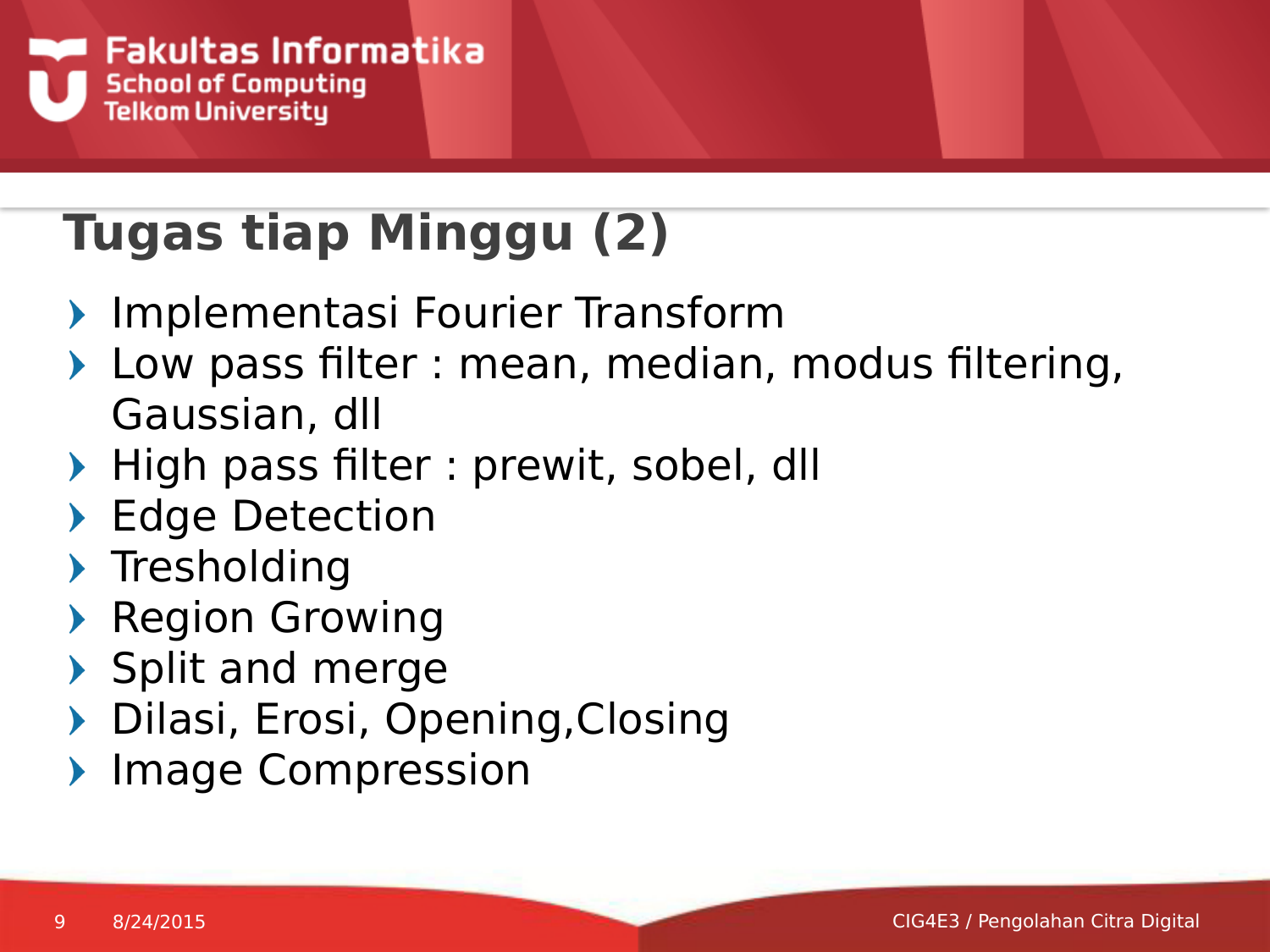

# Tugas tiap Minggu (2)
Implementasi Fourier Transform
Low pass filter : mean, median, modus filtering, Gaussian, dll
High pass filter : prewit, sobel, dll
Edge Detection
Tresholding
Region Growing
Split and merge
Dilasi, Erosi, Opening,Closing
Image Compression
9
8/24/2015